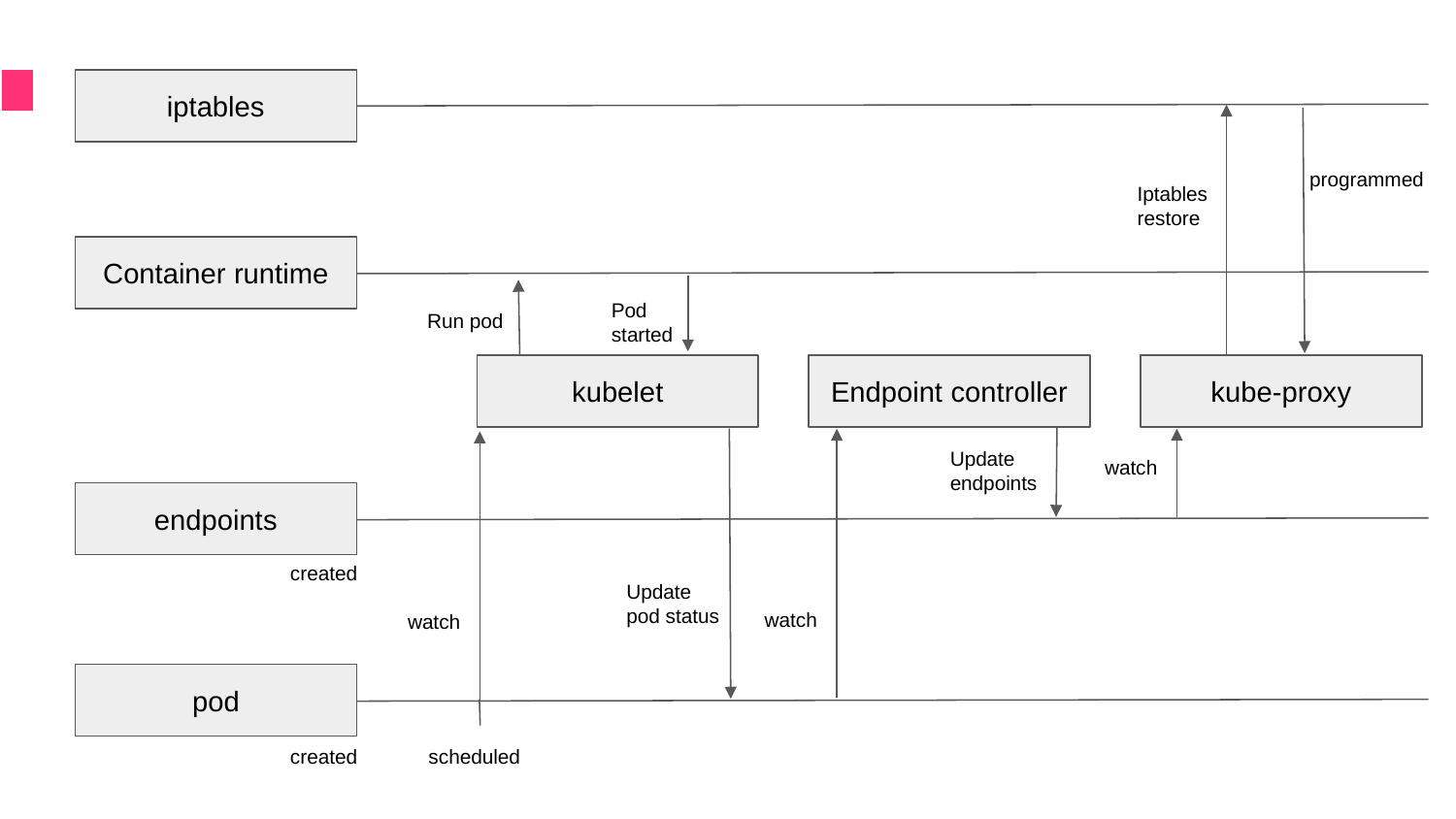

iptables
Iptables restore
programmed
Container runtime
Pod started
Run pod
kubelet
Endpoint controller
kube-proxy
Update endpoints
Update pod status
watch
watch
watch
endpoints
created
pod
scheduled
created